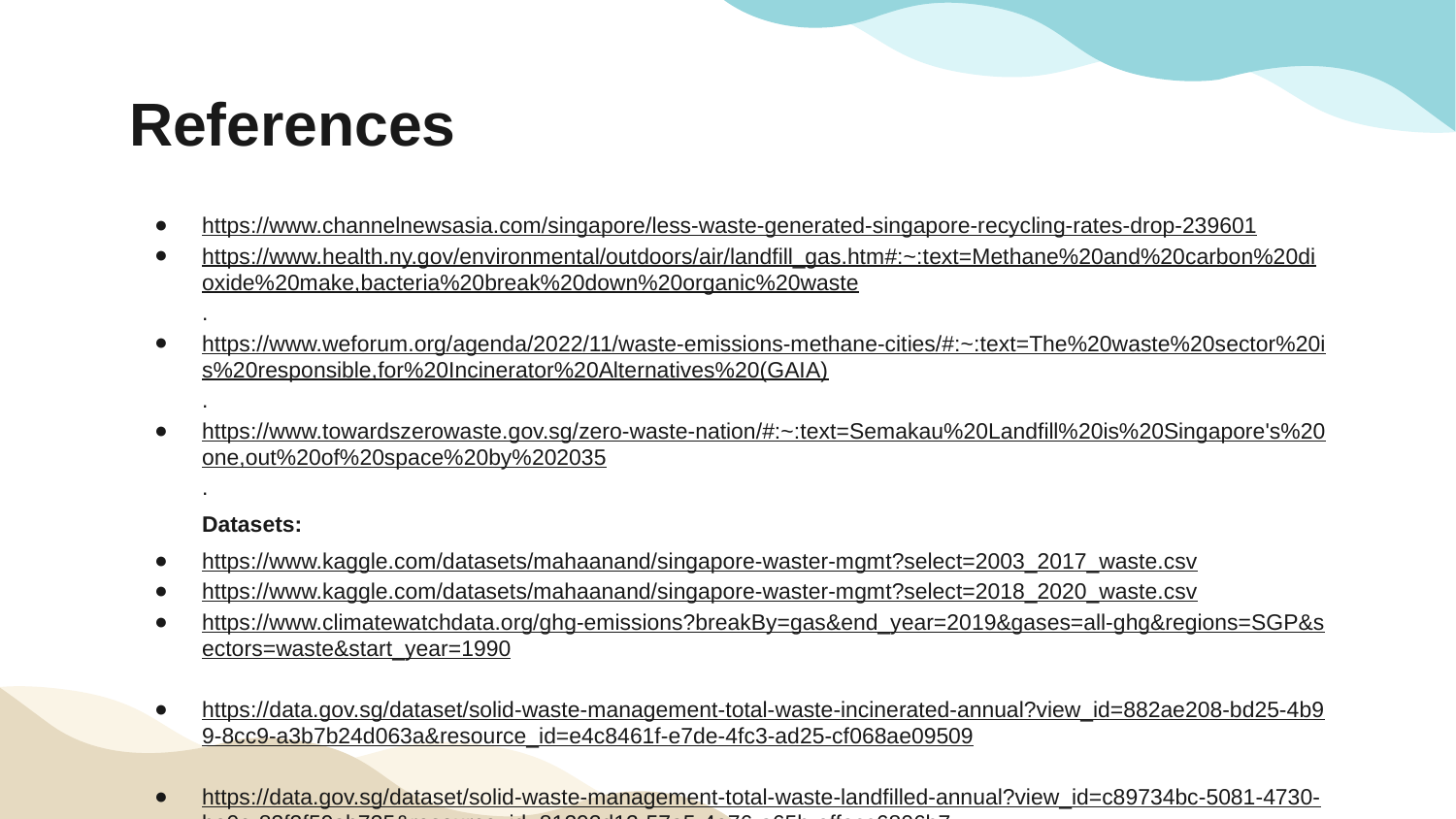

# References
https://www.channelnewsasia.com/singapore/less-waste-generated-singapore-recycling-rates-drop-239601
https://www.health.ny.gov/environmental/outdoors/air/landfill_gas.htm#:~:text=Methane%20and%20carbon%20dioxide%20make,bacteria%20break%20down%20organic%20waste.
https://www.weforum.org/agenda/2022/11/waste-emissions-methane-cities/#:~:text=The%20waste%20sector%20is%20responsible,for%20Incinerator%20Alternatives%20(GAIA).
https://www.towardszerowaste.gov.sg/zero-waste-nation/#:~:text=Semakau%20Landfill%20is%20Singapore's%20one,out%20of%20space%20by%202035.
Datasets:
https://www.kaggle.com/datasets/mahaanand/singapore-waster-mgmt?select=2003_2017_waste.csv
https://www.kaggle.com/datasets/mahaanand/singapore-waster-mgmt?select=2018_2020_waste.csv
https://www.climatewatchdata.org/ghg-emissions?breakBy=gas&end_year=2019&gases=all-ghg&regions=SGP&sectors=waste&start_year=1990
https://data.gov.sg/dataset/solid-waste-management-total-waste-incinerated-annual?view_id=882ae208-bd25-4b99-8cc9-a3b7b24d063a&resource_id=e4c8461f-e7de-4fc3-ad25-cf068ae09509
https://data.gov.sg/dataset/solid-waste-management-total-waste-landfilled-annual?view_id=c89734bc-5081-4730-be0e-83f2f59ab735&resource_id=81292d12-57a5-4e76-a65b-effacc6806b7